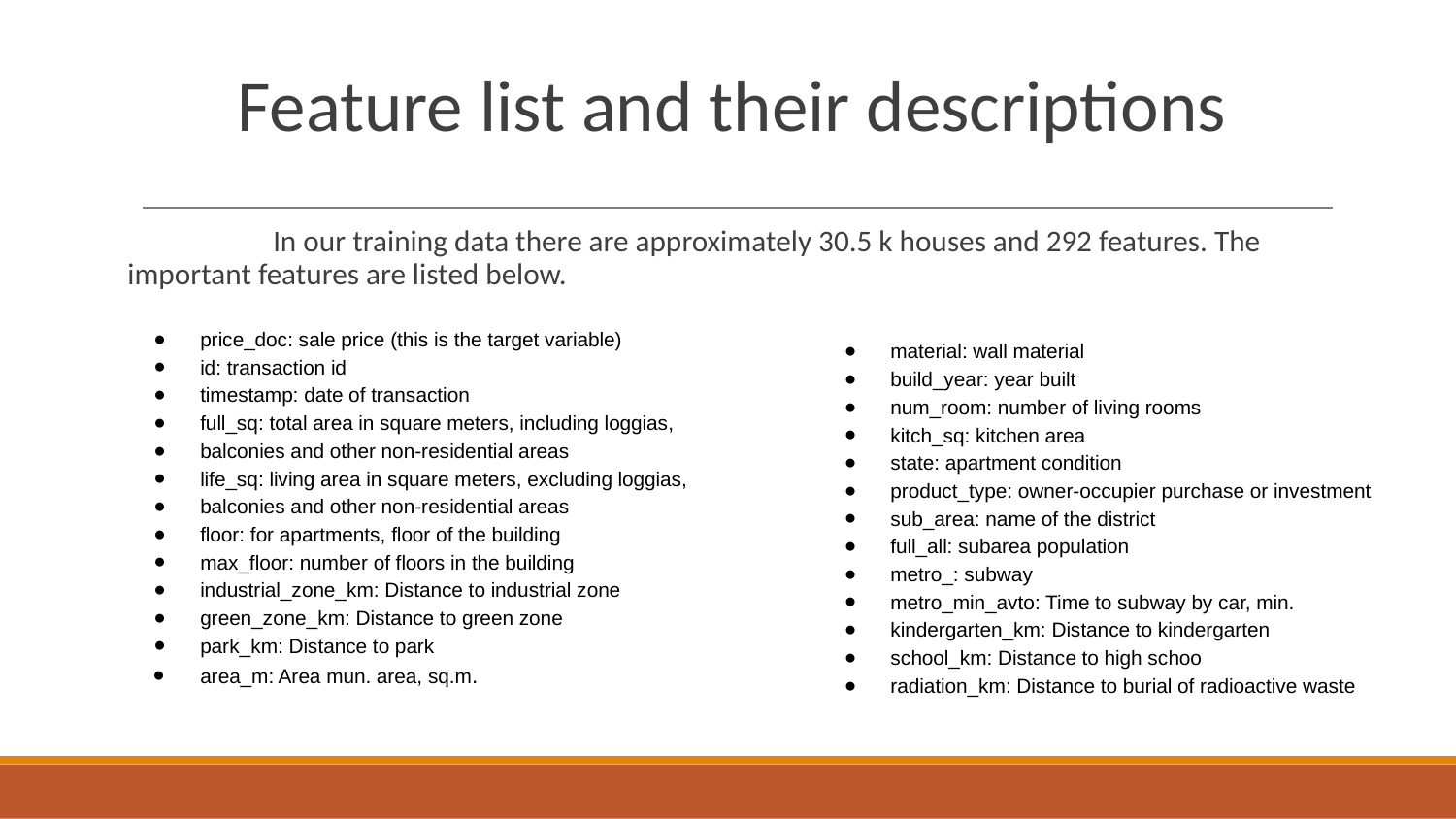

# Feature list and their descriptions
 	In our training data there are approximately 30.5 k houses and 292 features. The important features are listed below.

price_doc: sale price (this is the target variable)
id: transaction id
timestamp: date of transaction
full_sq: total area in square meters, including loggias,
balconies and other non-residential areas
life_sq: living area in square meters, excluding loggias,
balconies and other non-residential areas
floor: for apartments, floor of the building
max_floor: number of floors in the building
industrial_zone_km: Distance to industrial zone
green_zone_km: Distance to green zone
park_km: Distance to park
area_m: Area mun. area, sq.m.
material: wall material
build_year: year built
num_room: number of living rooms
kitch_sq: kitchen area
state: apartment condition
product_type: owner-occupier purchase or investment
sub_area: name of the district
full_all: subarea population
metro_: subway
metro_min_avto: Time to subway by car, min.
kindergarten_km: Distance to kindergarten
school_km: Distance to high schoo
radiation_km: Distance to burial of radioactive waste